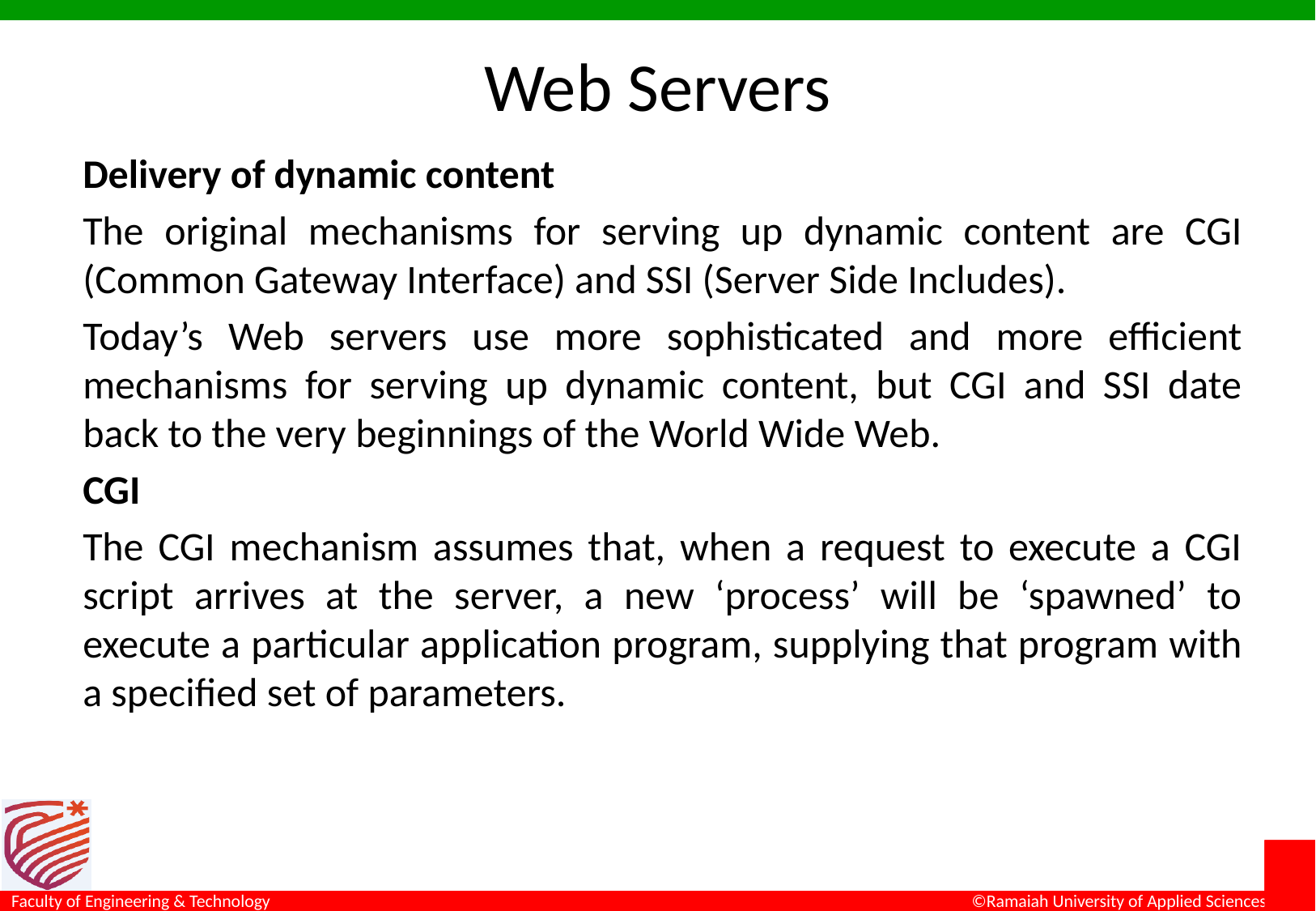

# Web Servers
Delivery of dynamic content
The original mechanisms for serving up dynamic content are CGI (Common Gateway Interface) and SSI (Server Side Includes).
Today’s Web servers use more sophisticated and more efficient mechanisms for serving up dynamic content, but CGI and SSI date back to the very beginnings of the World Wide Web.
CGI
The CGI mechanism assumes that, when a request to execute a CGI script arrives at the server, a new ‘process’ will be ‘spawned’ to execute a particular application program, supplying that program with a specified set of parameters.